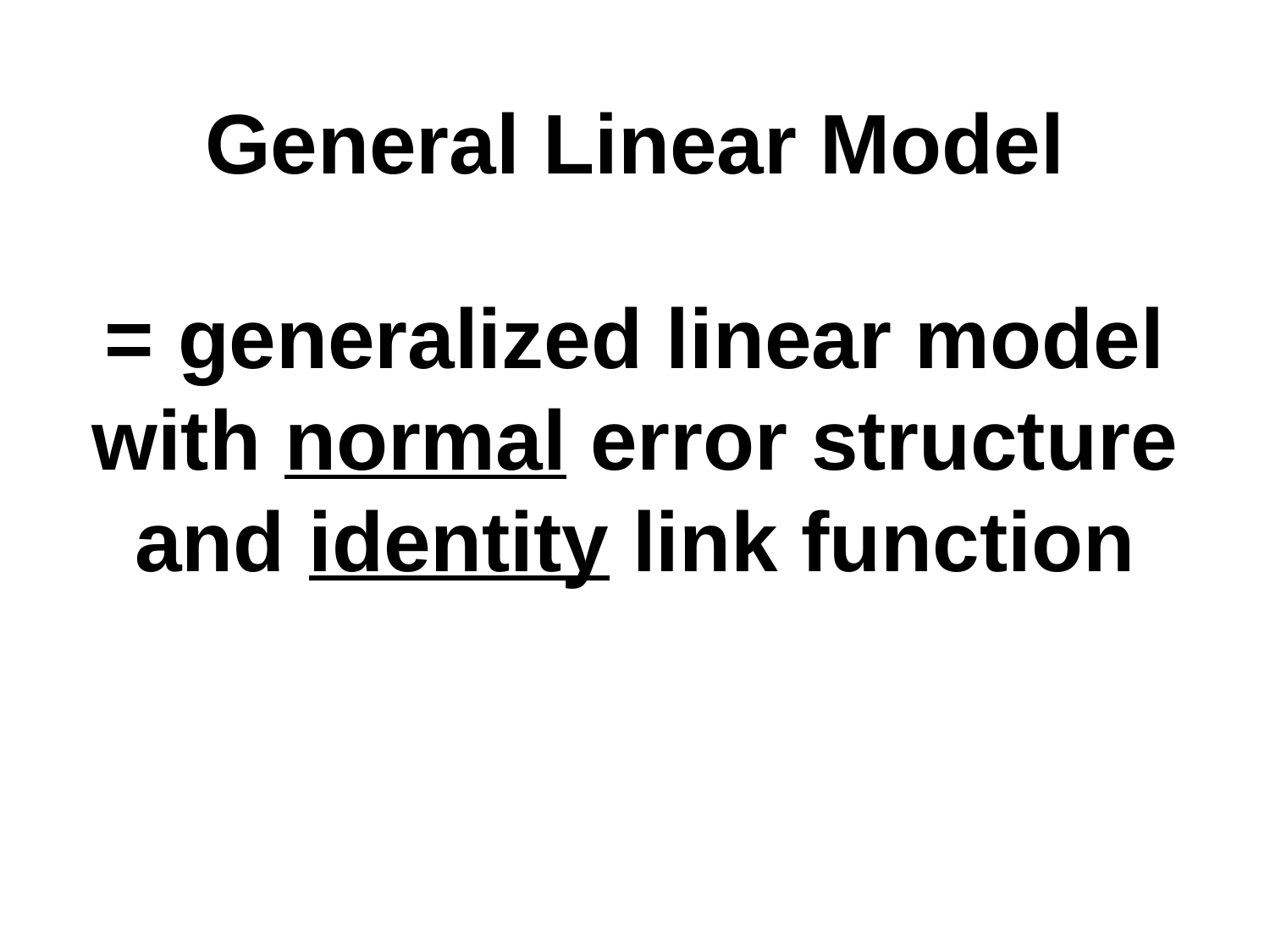

General Linear Model
= generalized linear model with normal error structure
and identity link function